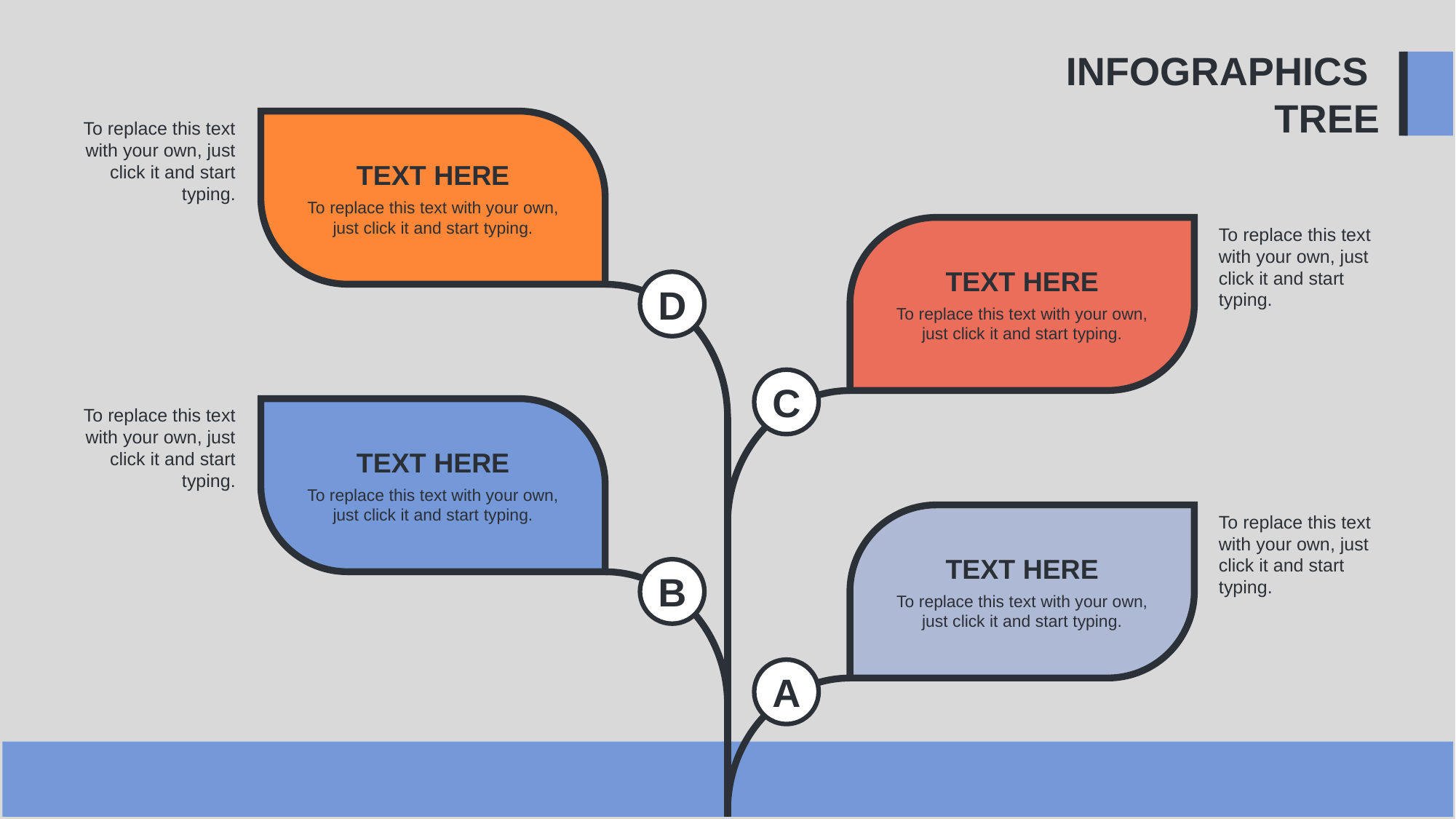

INFOGRAPHICS
TREE

To replace this text with your own, just click it and start typing.

TEXT HERE
To replace this text with your own, just click it and start typing.

To replace this text with your own, just click it and start typing.
TEXT HERE
To replace this text with your own, just click it and start typing.

D

C

To replace this text with your own, just click it and start typing.

TEXT HERE
To replace this text with your own, just click it and start typing.

To replace this text with your own, just click it and start typing.
TEXT HERE
To replace this text with your own, just click it and start typing.

B

A